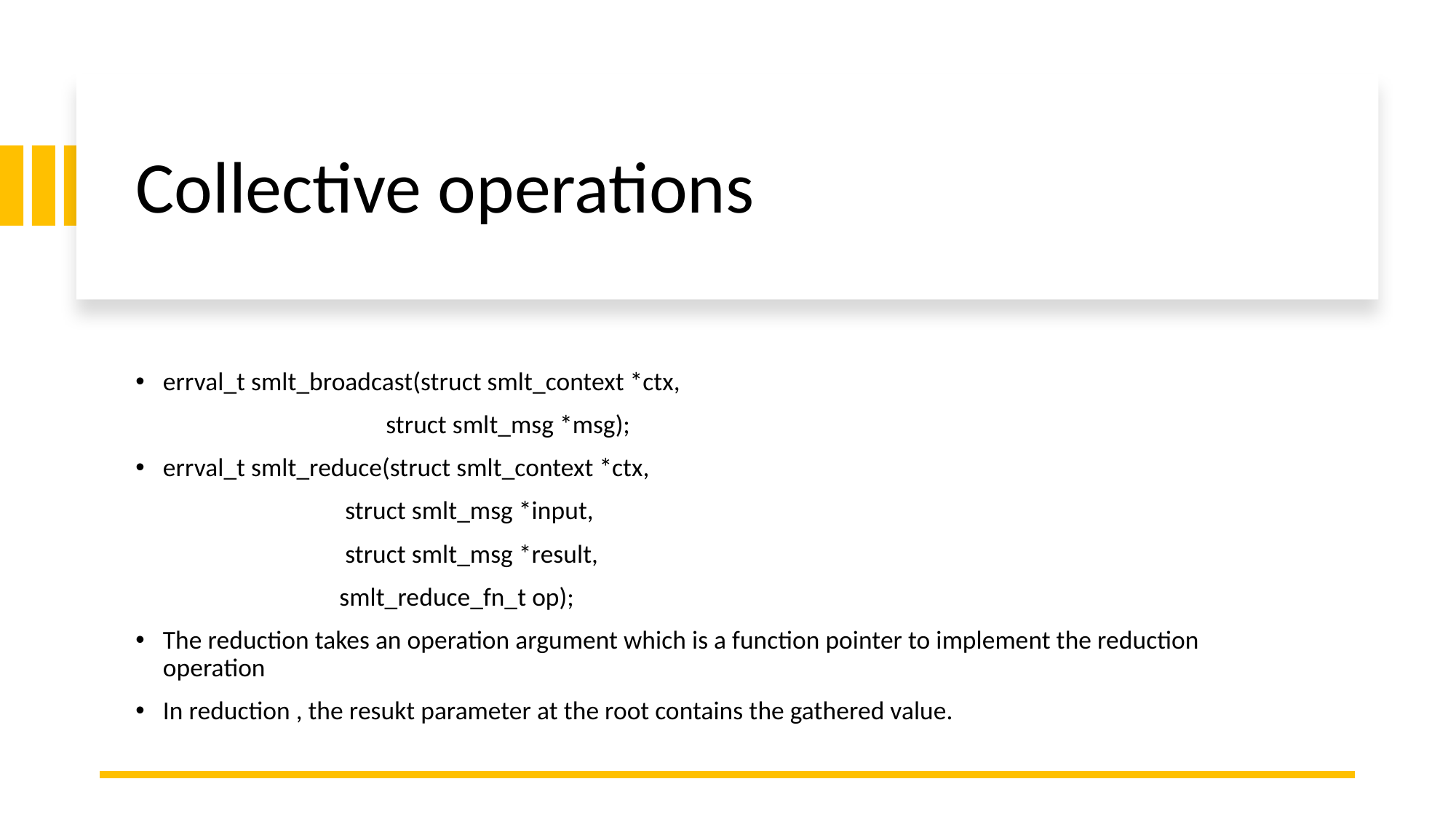

# Collective operations

errval_t smlt_broadcast(struct smlt_context *ctx,
                                           struct smlt_msg *msg);
errval_t smlt_reduce(struct smlt_context *ctx,
                                    struct smlt_msg *input,
                                    struct smlt_msg *result,
                                   smlt_reduce_fn_t op);
The reduction takes an operation argument which is a function pointer to implement the reduction operation
In reduction , the resukt parameter at the root contains the gathered value.